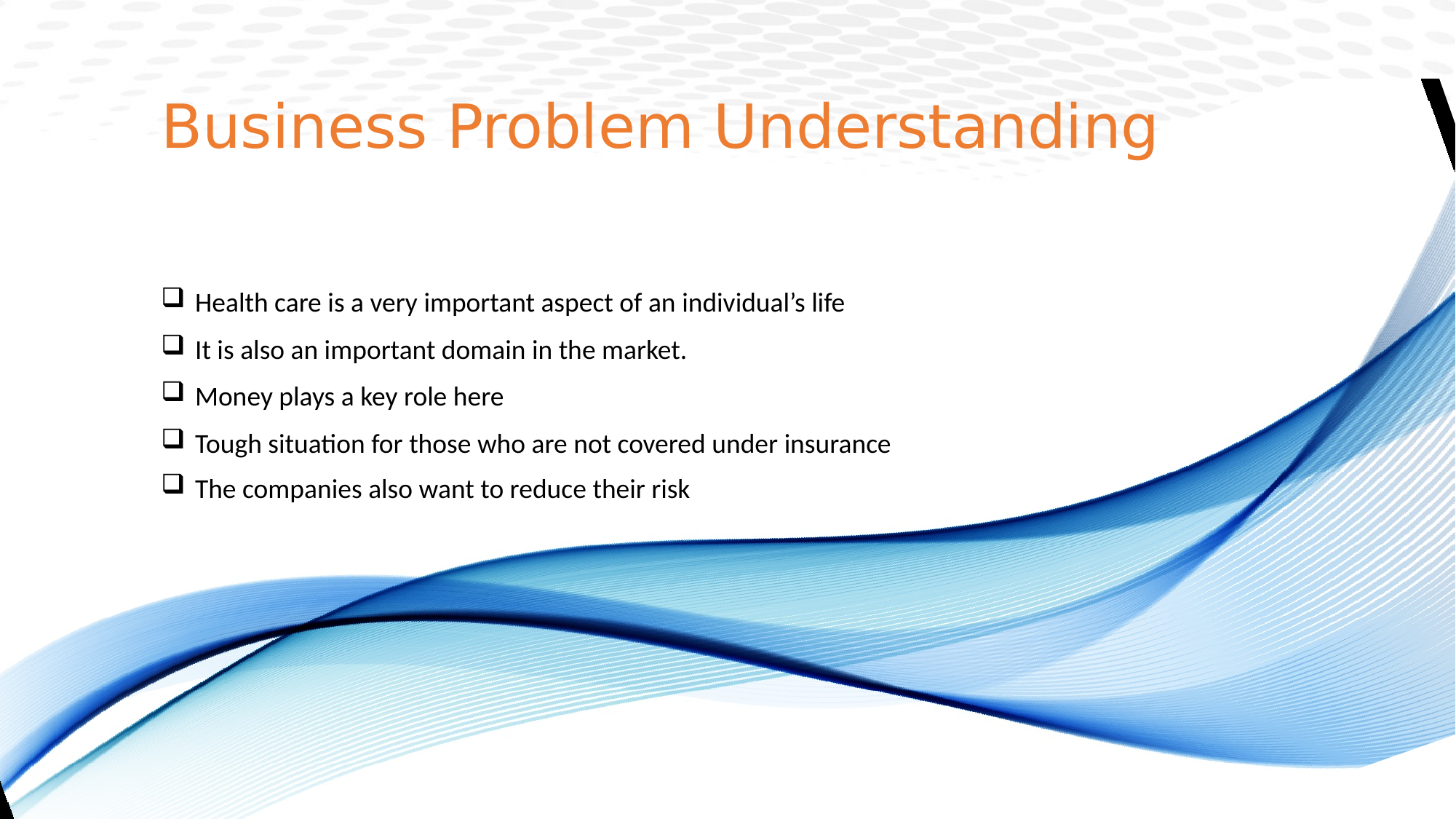

Business Problem Understanding
Health care is a very important aspect of an individual’s life
It is also an important domain in the market.
Money plays a key role here
Tough situation for those who are not covered under insurance
The companies also want to reduce their risk